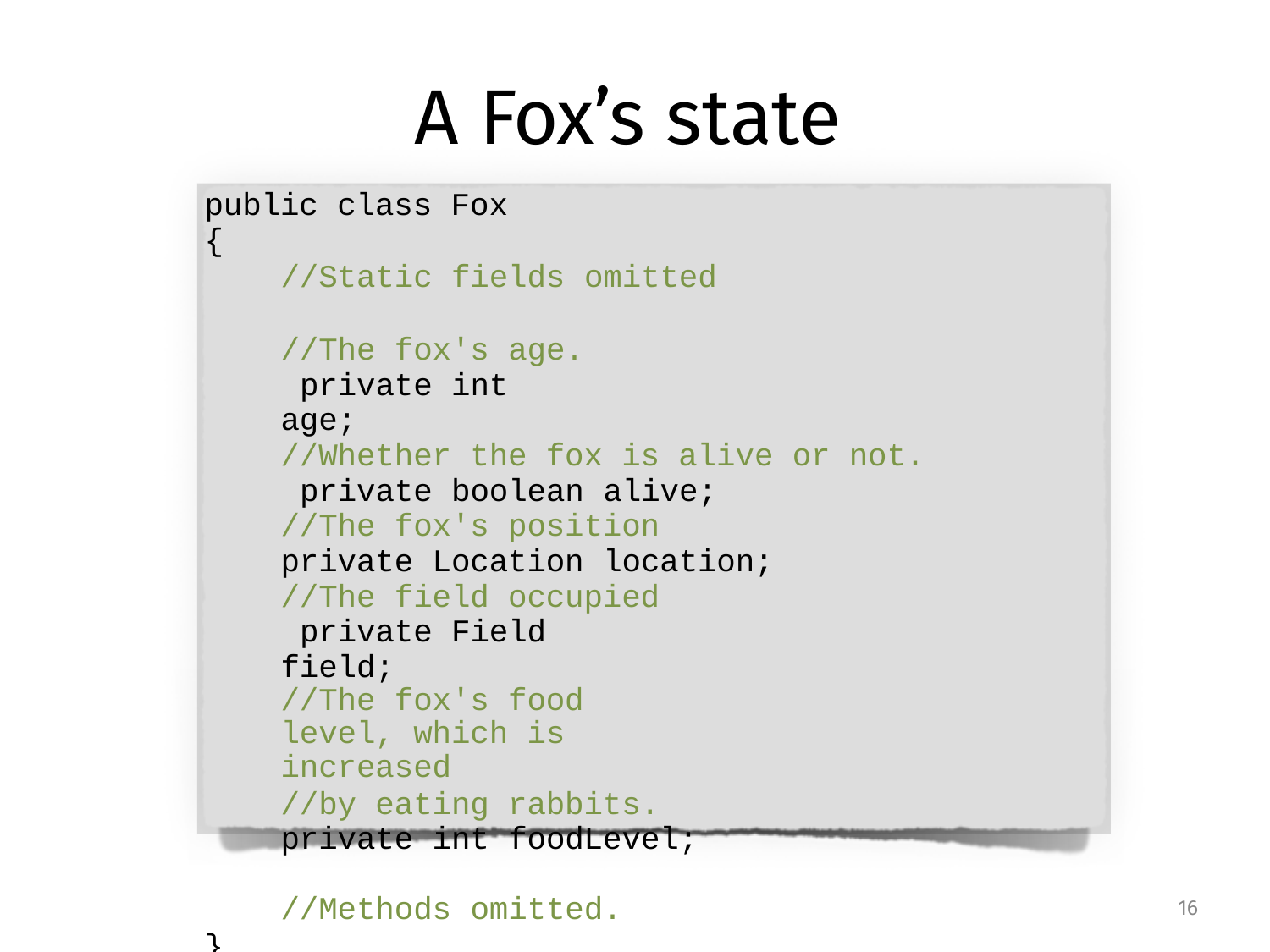

# A Fox’s state

public class Fox
{
//Static fields omitted

//The fox's age.  private int age;
//Whether the fox is alive or not.  private boolean alive;
//The fox's position  private Location location;
//The field occupied  private Field field;
//The fox's food level, which is increased
//by eating rabbits.  private int foodLevel;

//Methods omitted.
}
16